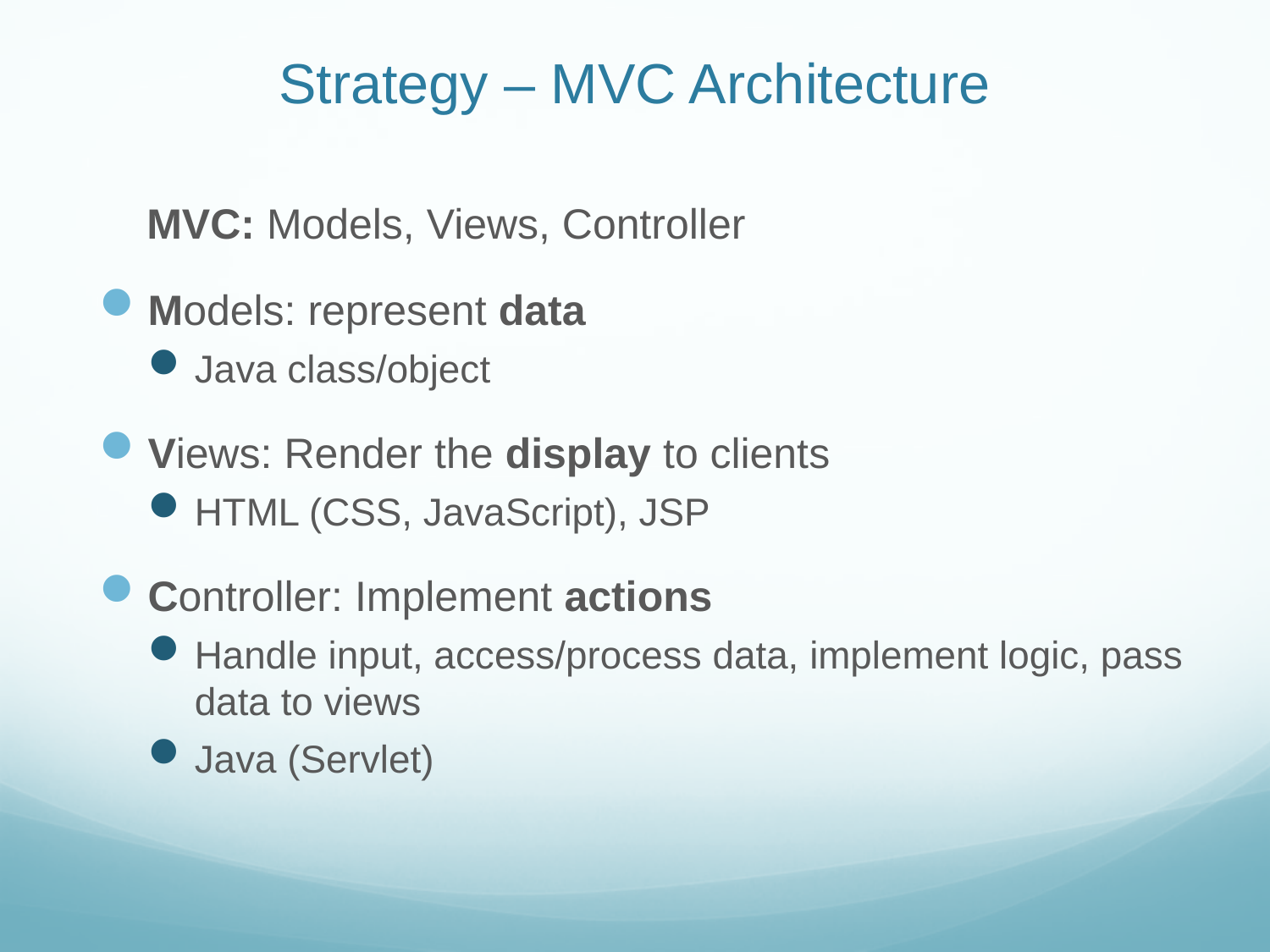

# Strategy – MVC Architecture
    MVC: Models, Views, Controller
Models: represent data
Java class/object
Views: Render the display to clients
HTML (CSS, JavaScript), JSP
Controller: Implement actions
Handle input, access/process data, implement logic, pass data to views
Java (Servlet)